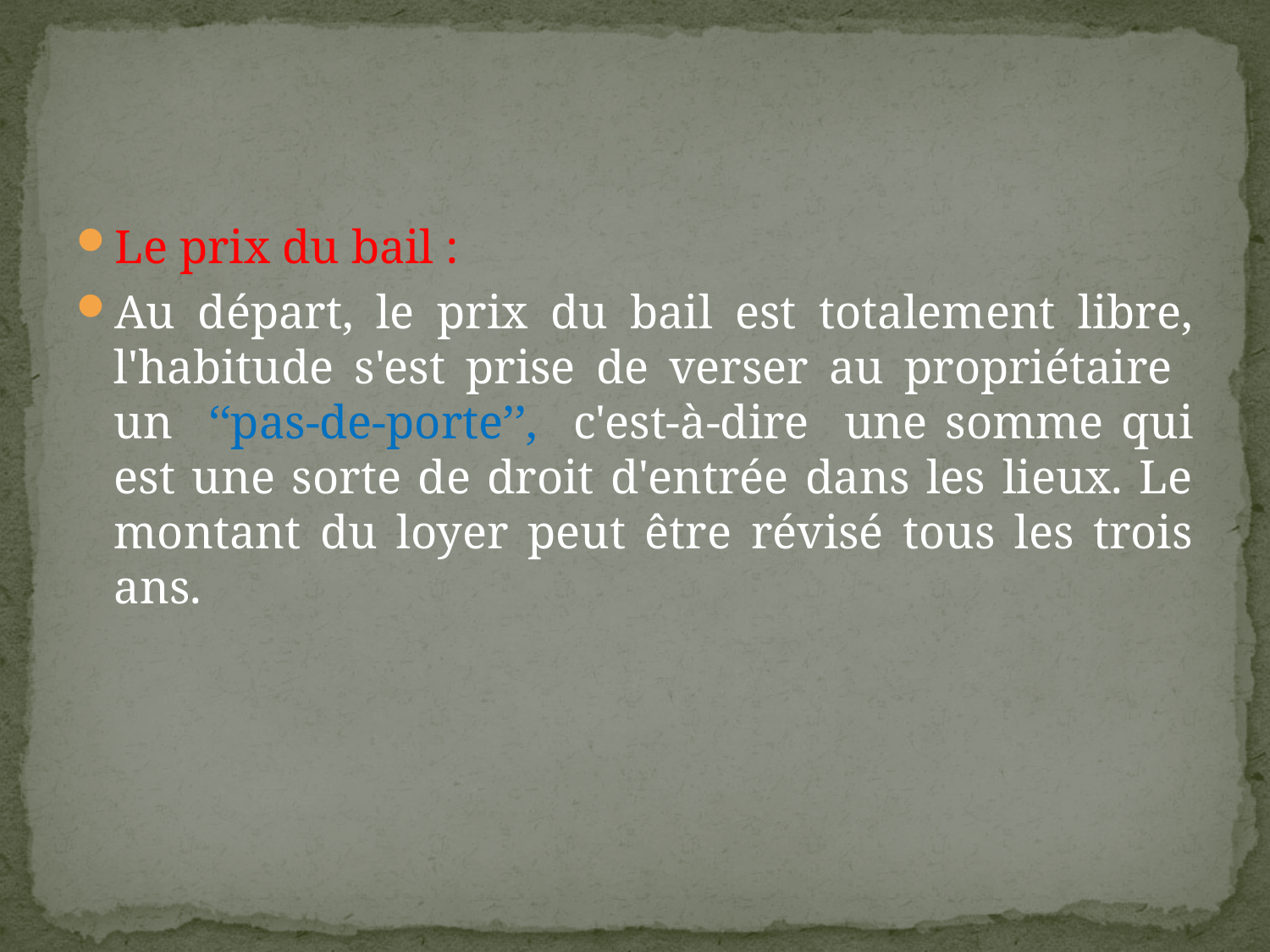

#
Le prix du bail :
Au départ, le prix du bail est totalement libre, l'habitude s'est prise de verser au propriétaire  un  ‘‘pas-de-porte’’,  c'est-à-dire  une somme qui est une sorte de droit d'entrée dans les lieux. Le montant du loyer peut être révisé tous les trois ans.